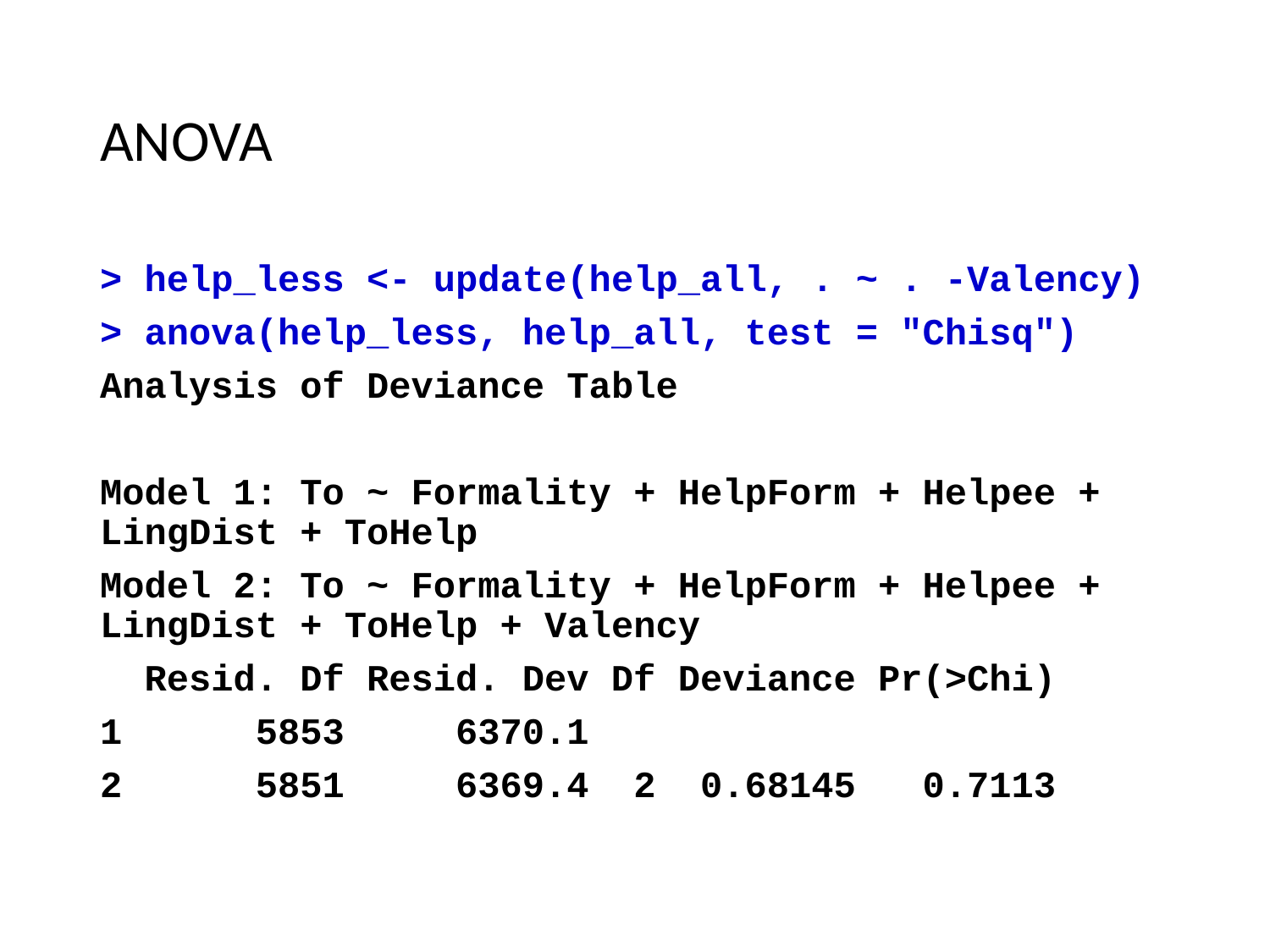

# ANOVA
> help_less <- update(help_all, . ~ . -Valency)
> anova(help_less, help_all, test = "Chisq")
Analysis of Deviance Table

Model 1: To ~ Formality + HelpForm + Helpee + LingDist + ToHelp
Model 2: To ~ Formality + HelpForm + Helpee + LingDist + ToHelp + Valency
  Resid. Df Resid. Dev Df Deviance Pr(>Chi)
1      5853     6370.1
2      5851     6369.4  2  0.68145   0.7113